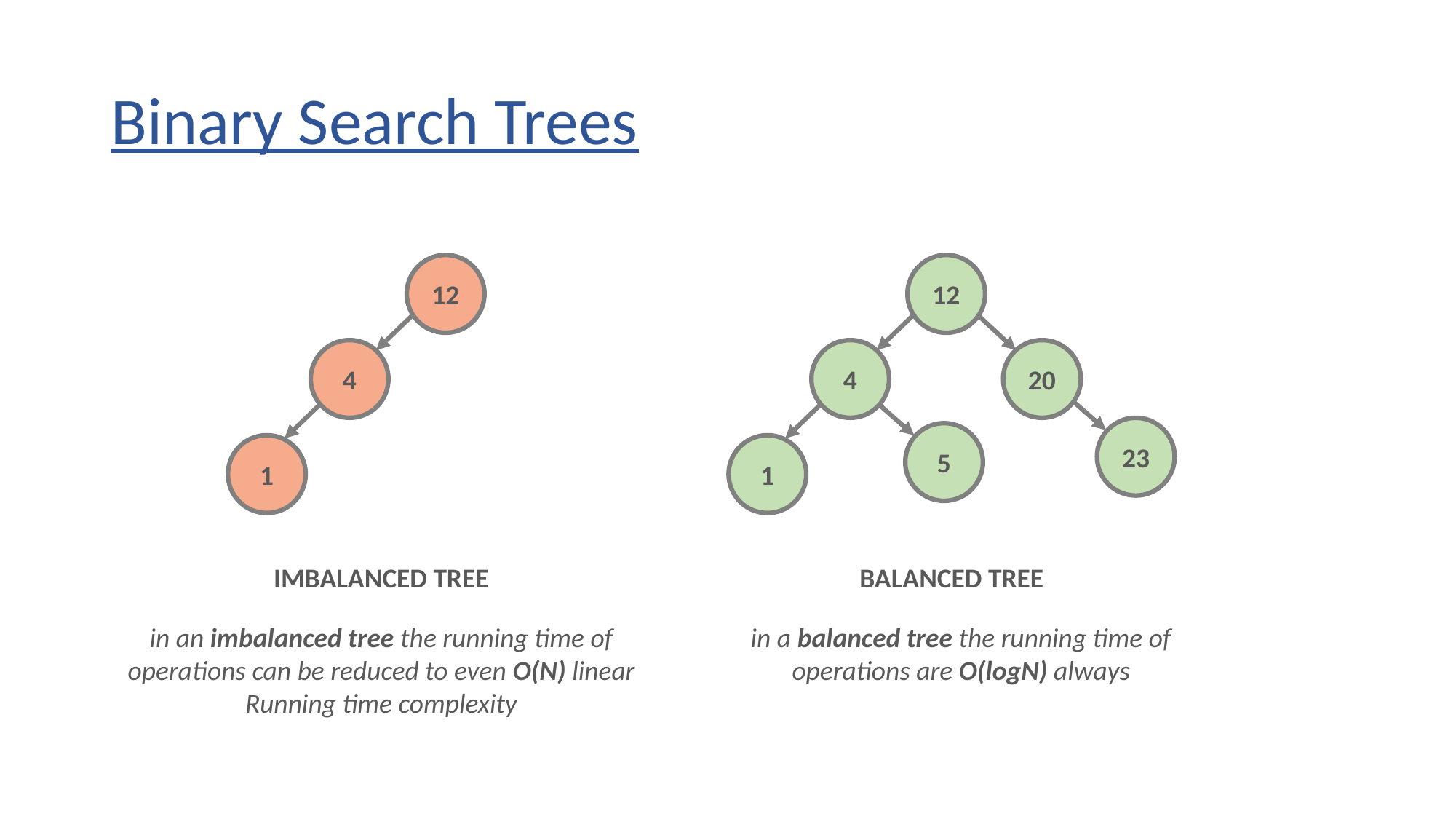

# Binary Search Trees
12
12
4
4
20
23
5
1
1
IMBALANCED TREE
BALANCED TREE
in an imbalanced tree the running time of
operations can be reduced to even O(N) linear
Running time complexity
in a balanced tree the running time of
operations are O(logN) always